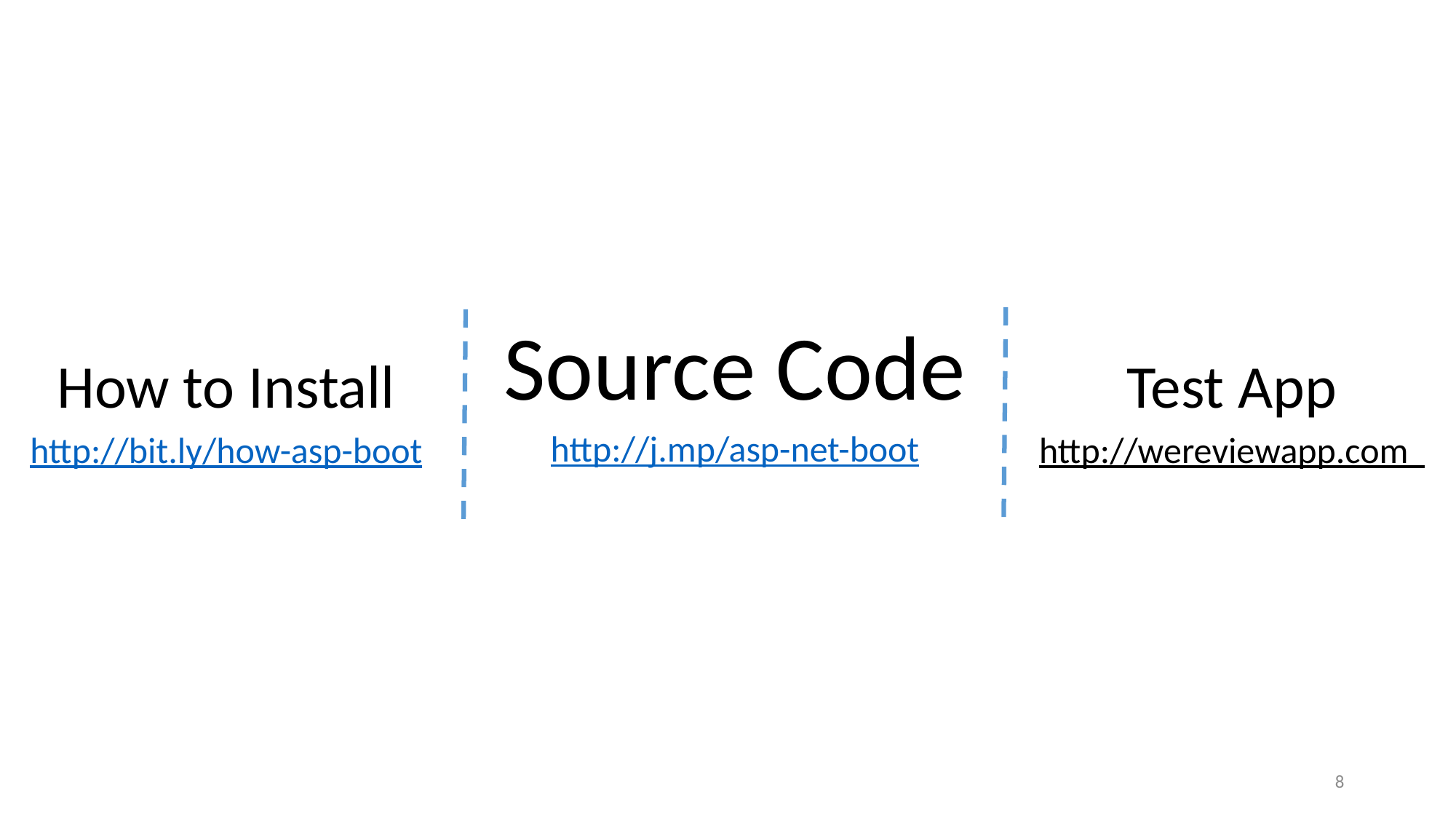

Source Code
http://j.mp/asp-net-boot
How to Install
http://bit.ly/how-asp-boot
Test App
http://wereviewapp.com
8